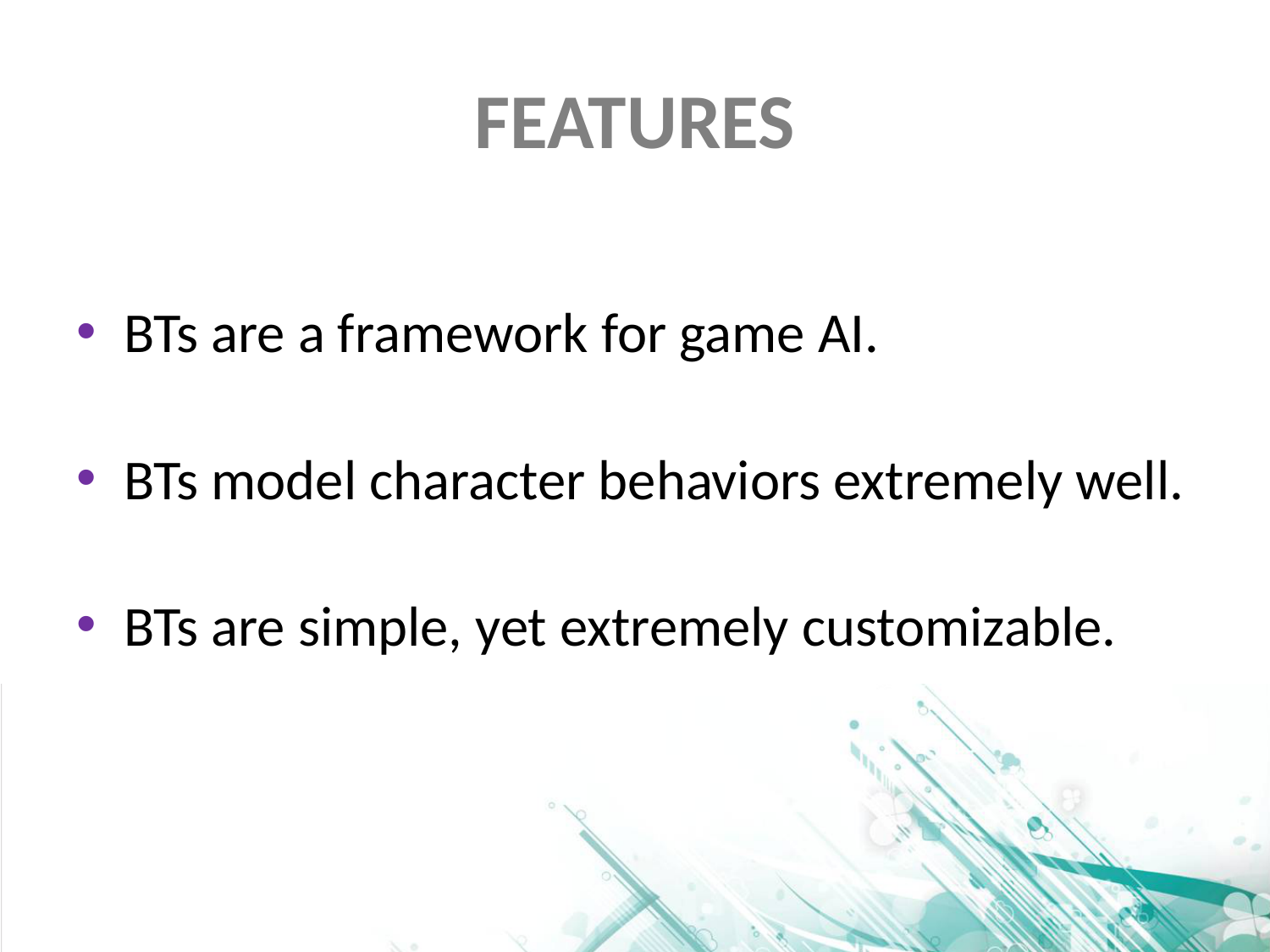

# FEATURES
BTs are a framework for game AI.
BTs model character behaviors extremely well.
BTs are simple, yet extremely customizable.